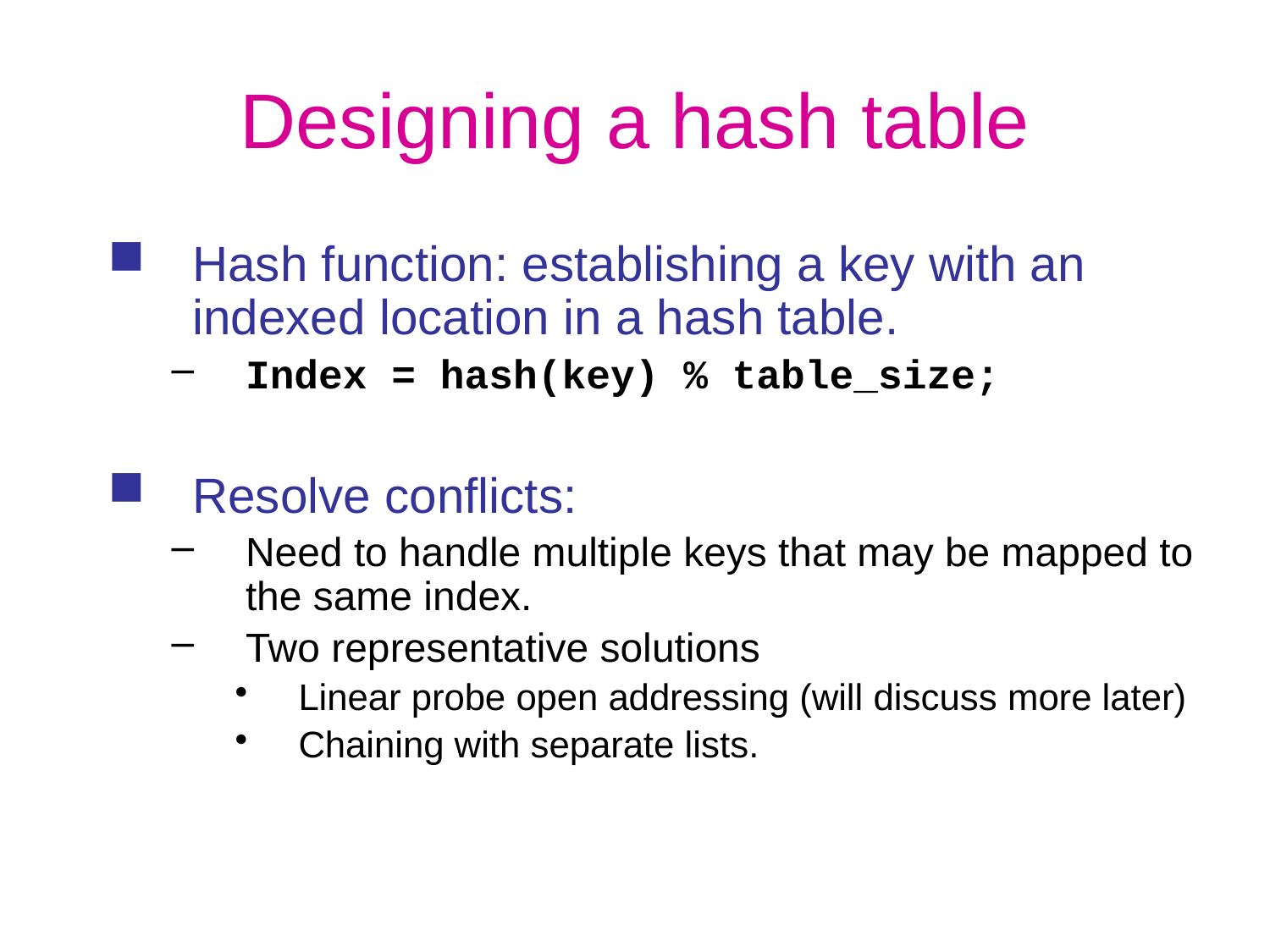

# Designing a hash table
Hash function: establishing a key with an indexed location in a hash table.
Index = hash(key) % table_size;

Resolve conflicts:
Need to handle multiple keys that may be mapped to the same index.
Two representative solutions
Linear probe open addressing (will discuss more later)
Chaining with separate lists.